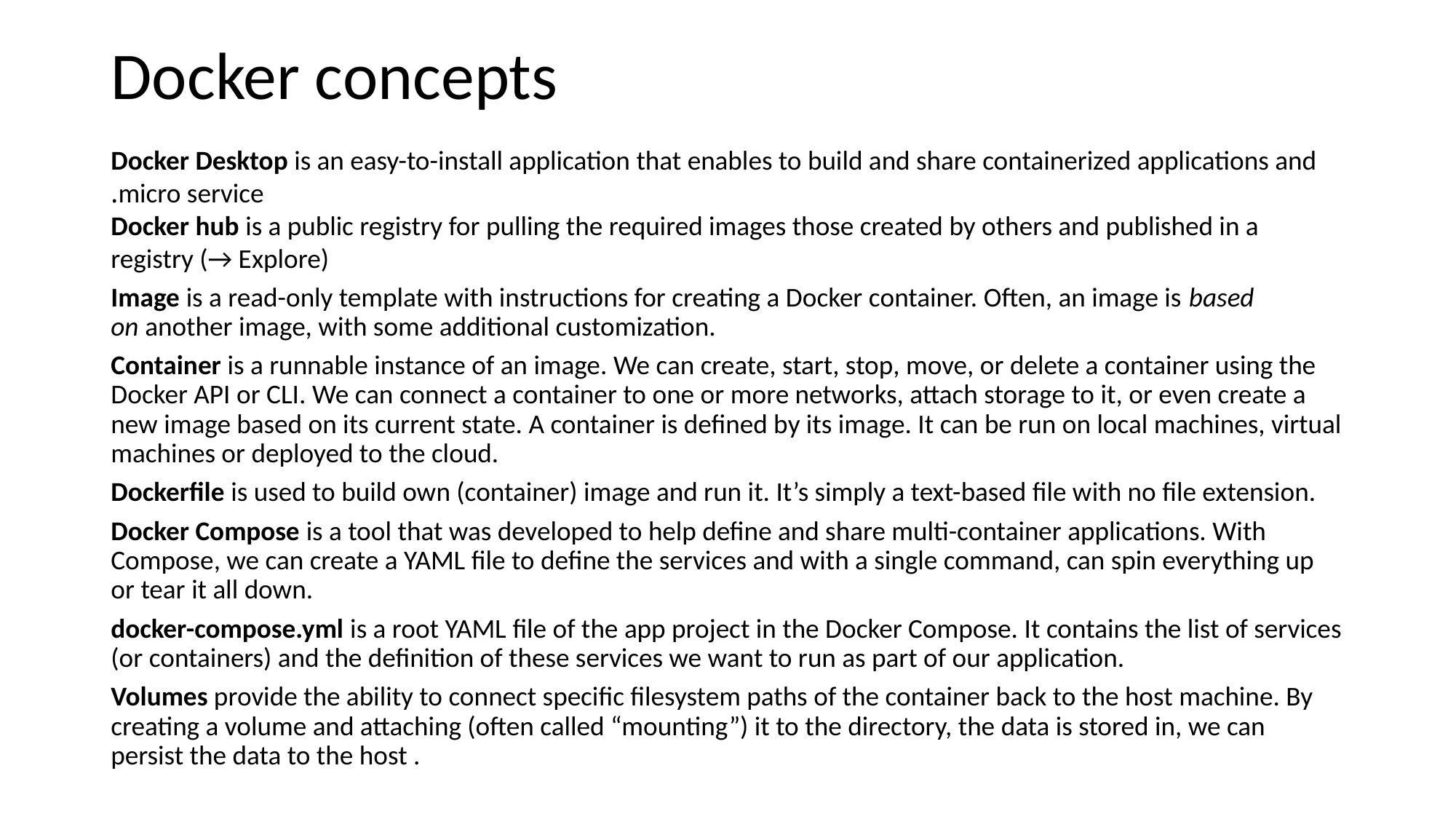

# Docker concepts
Docker Desktop is an easy-to-install application that enables to build and share containerized applications and micro service.
Docker hub is a public registry for pulling the required images those created by others and published in a registry (→ Explore)
Image is a read-only template with instructions for creating a Docker container. Often, an image is based on another image, with some additional customization.
Container is a runnable instance of an image. We can create, start, stop, move, or delete a container using the Docker API or CLI. We can connect a container to one or more networks, attach storage to it, or even create a new image based on its current state. A container is defined by its image. It can be run on local machines, virtual machines or deployed to the cloud.
Dockerfile is used to build own (container) image and run it. It’s simply a text-based file with no file extension.
Docker Compose is a tool that was developed to help define and share multi-container applications. With Compose, we can create a YAML file to define the services and with a single command, can spin everything up or tear it all down.
docker-compose.yml is a root YAML file of the app project in the Docker Compose. It contains the list of services (or containers) and the definition of these services we want to run as part of our application.
Volumes provide the ability to connect specific filesystem paths of the container back to the host machine. By creating a volume and attaching (often called “mounting”) it to the directory, the data is stored in, we can persist the data to the host .